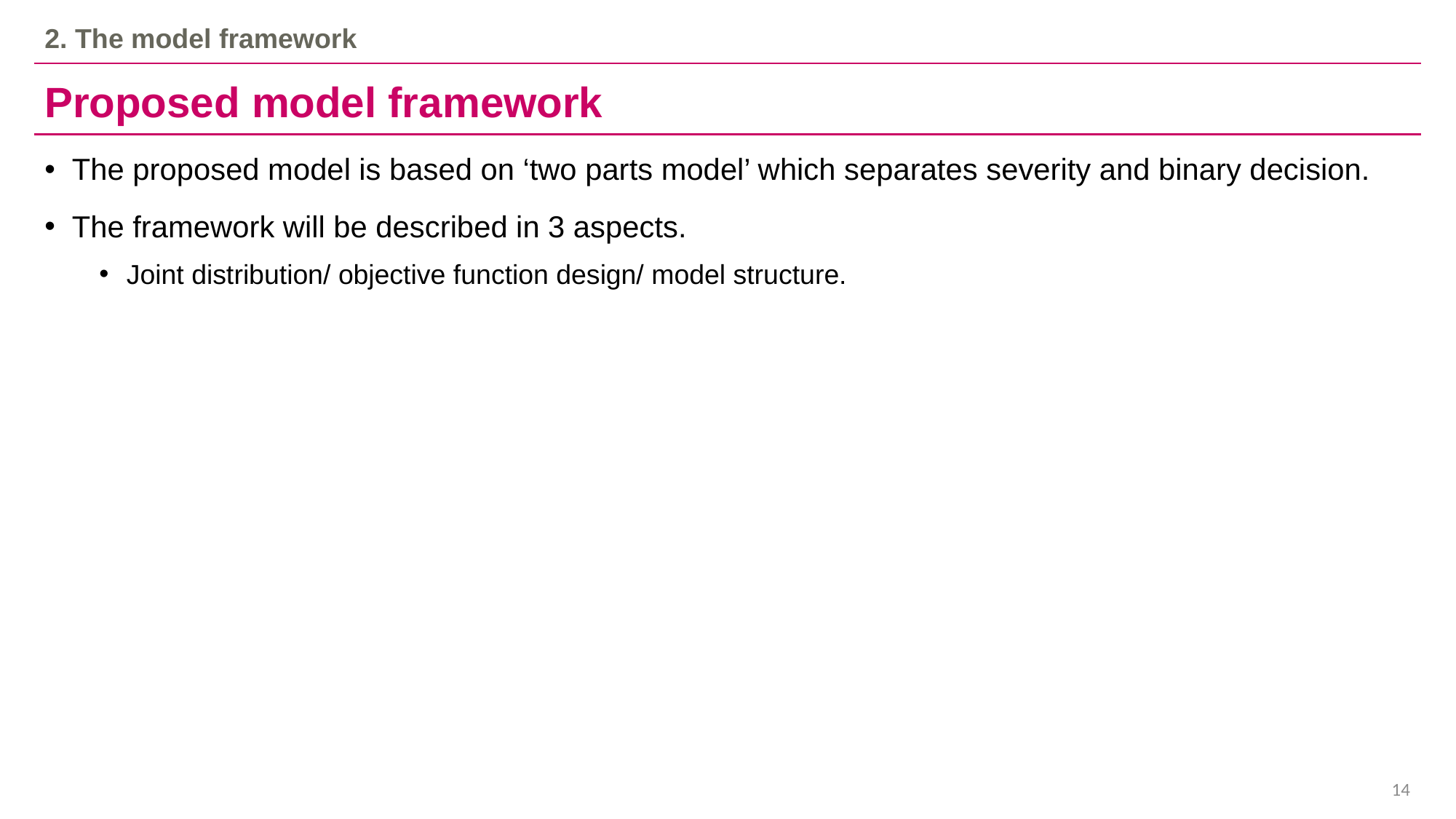

2. The model framework
Proposed model framework
The proposed model is based on ‘two parts model’ which separates severity and binary decision.
The framework will be described in 3 aspects.
Joint distribution/ objective function design/ model structure.